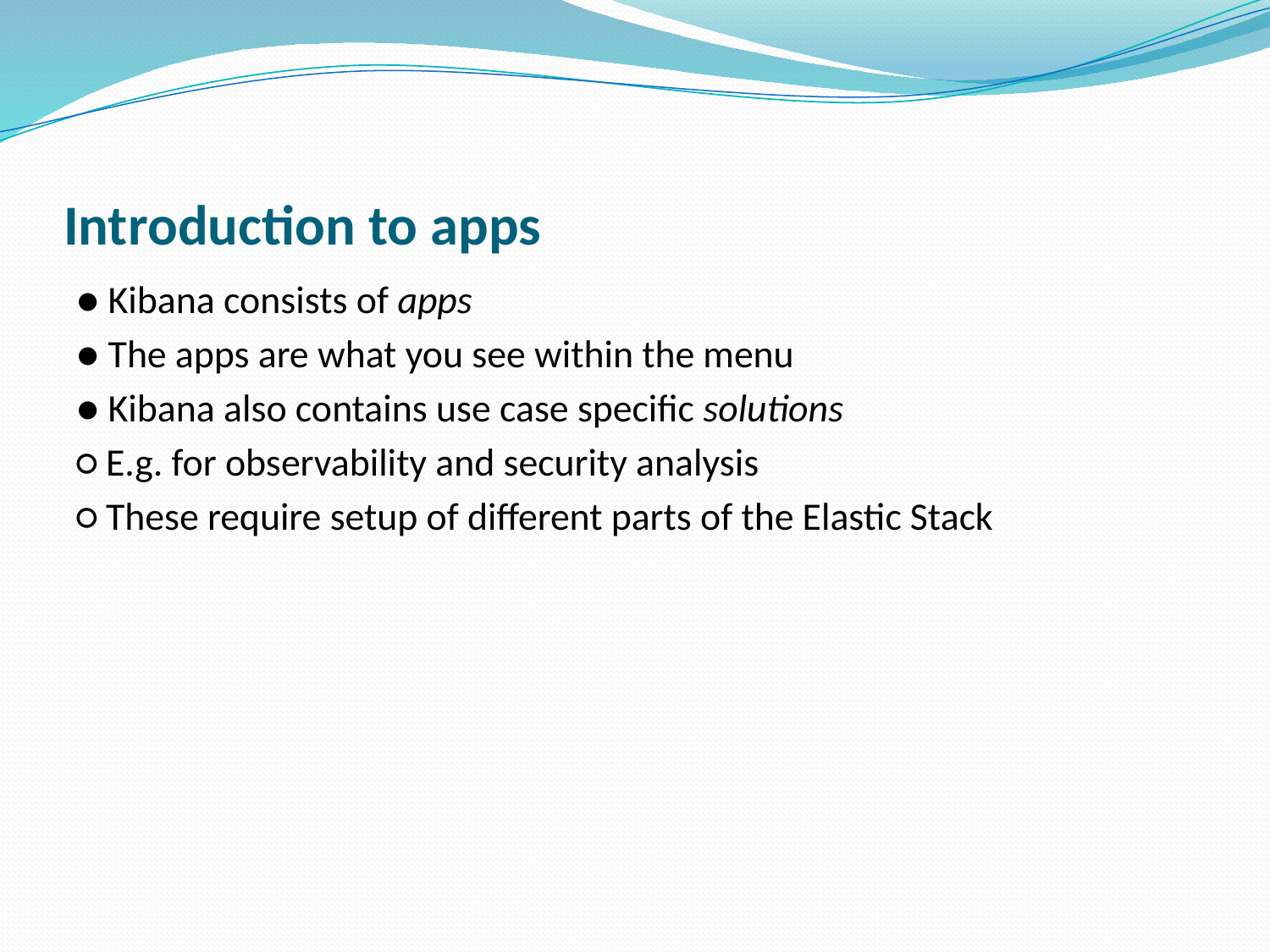

# Introduction to apps
● Kibana consists of apps
● The apps are what you see within the menu
● Kibana also contains use case specific solutions
○ E.g. for observability and security analysis
○ These require setup of different parts of the Elastic Stack